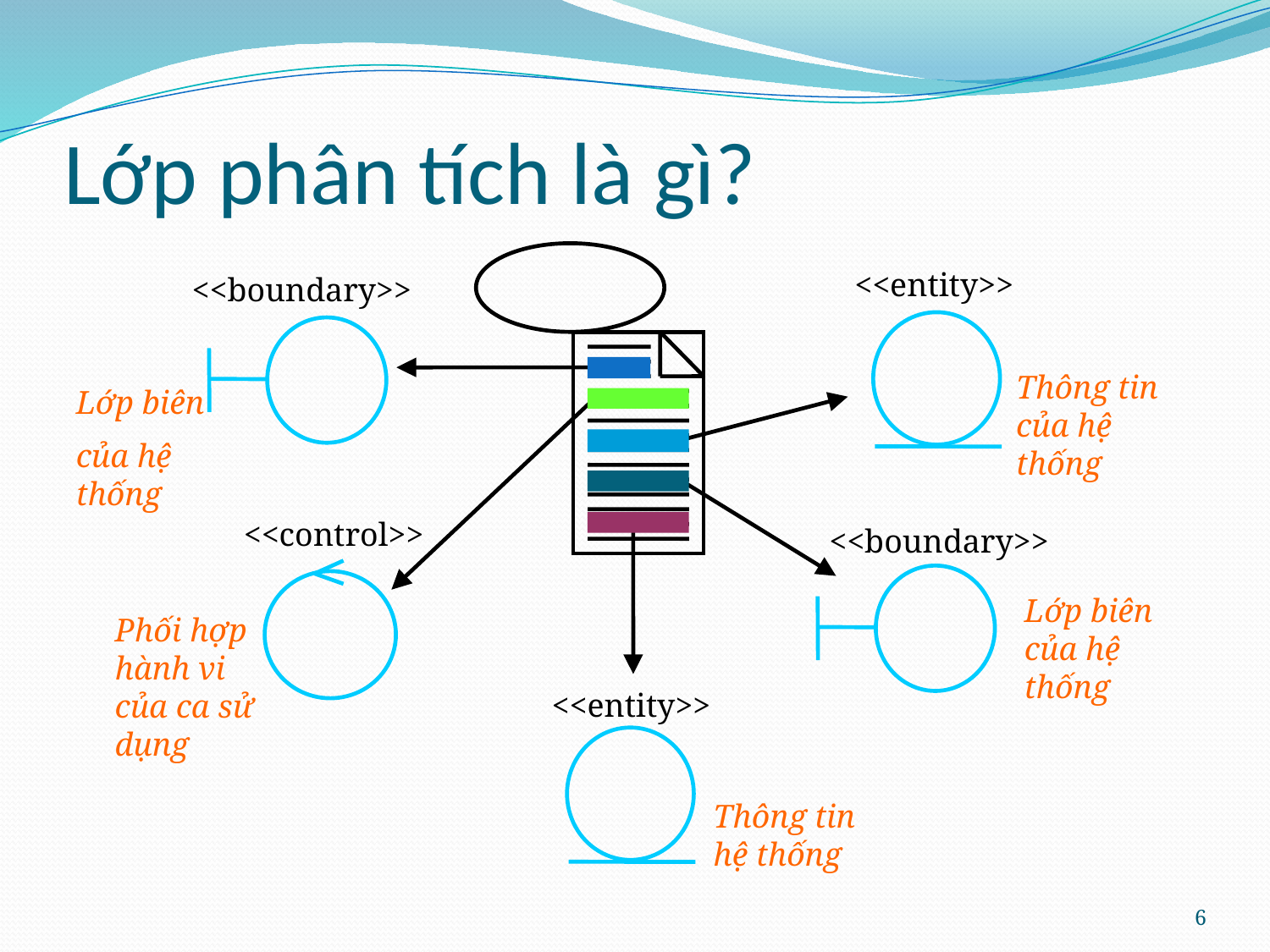

# Lớp phân tích là gì?

<<entity>>
<<boundary>>

Thông tin của hệ thống

Lớp biên
của hệ thống

<<control>>

<<boundary>>

Lớp biên của hệ thống
Phối hợp hành vi của ca sử dụng
<<entity>>

Thông tin hệ thống
6